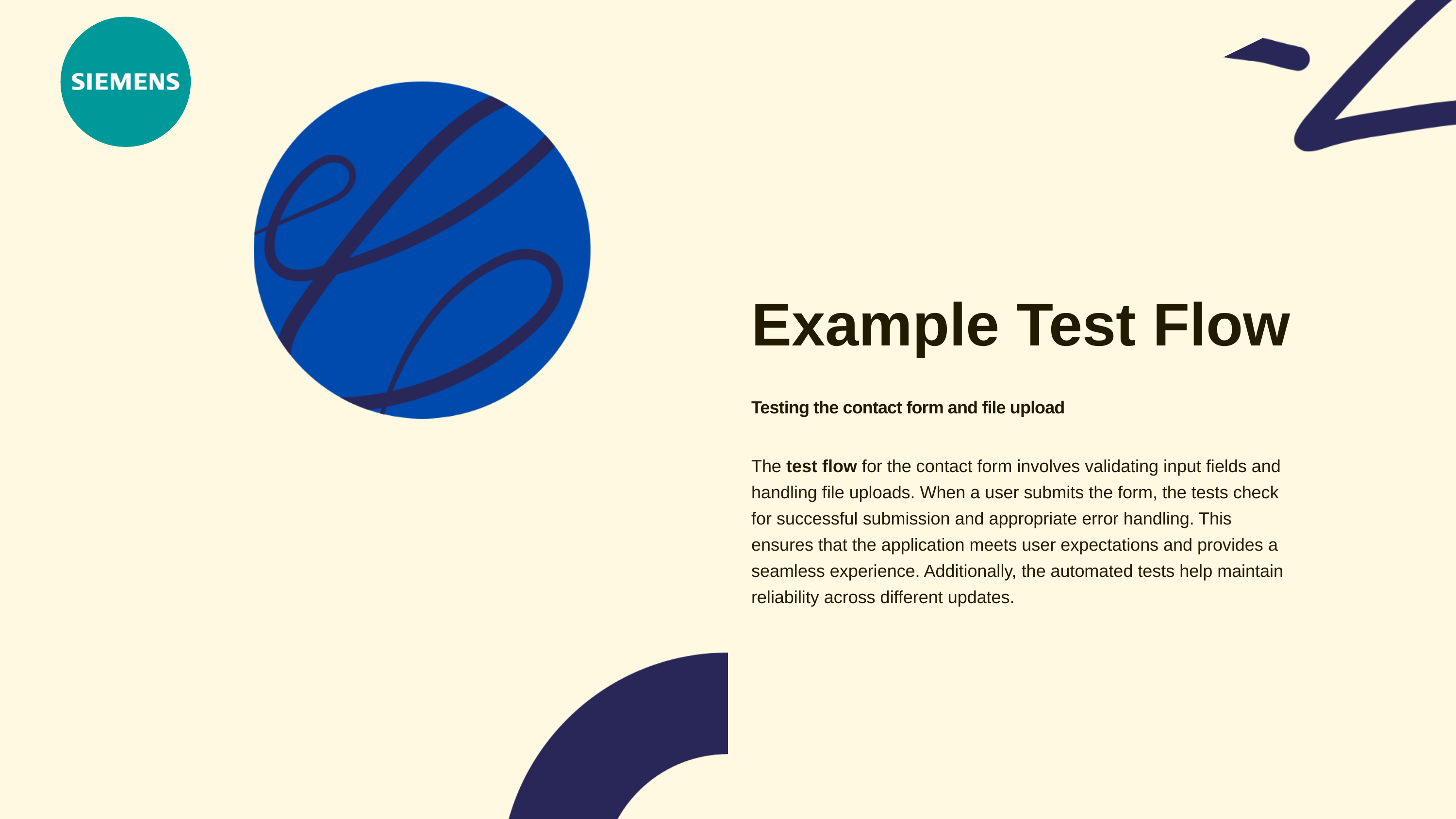

Example Test Flow
Testing the contact form and file upload
The test flow for the contact form involves validating input fields and handling file uploads. When a user submits the form, the tests check for successful submission and appropriate error handling. This ensures that the application meets user expectations and provides a seamless experience. Additionally, the automated tests help maintain reliability across different updates.